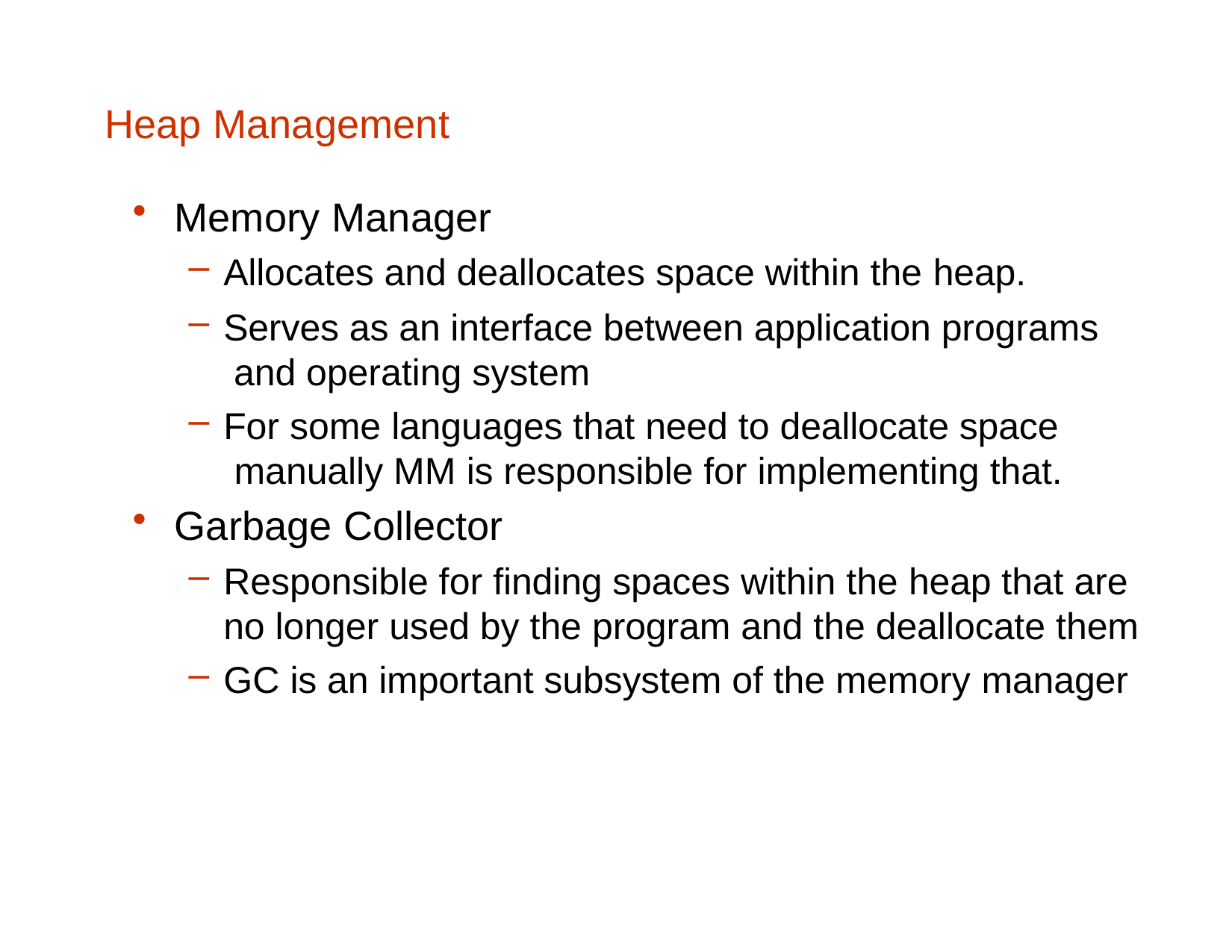

# Heap Management
Memory Manager
Allocates and deallocates space within the heap.
Serves as an interface between application programs  and operating system
For some languages that need to deallocate space  manually MM is responsible for implementing that.
Garbage Collector
Responsible for finding spaces within the heap that are  no longer used by the program and the deallocate them
GC is an important subsystem of the memory manager